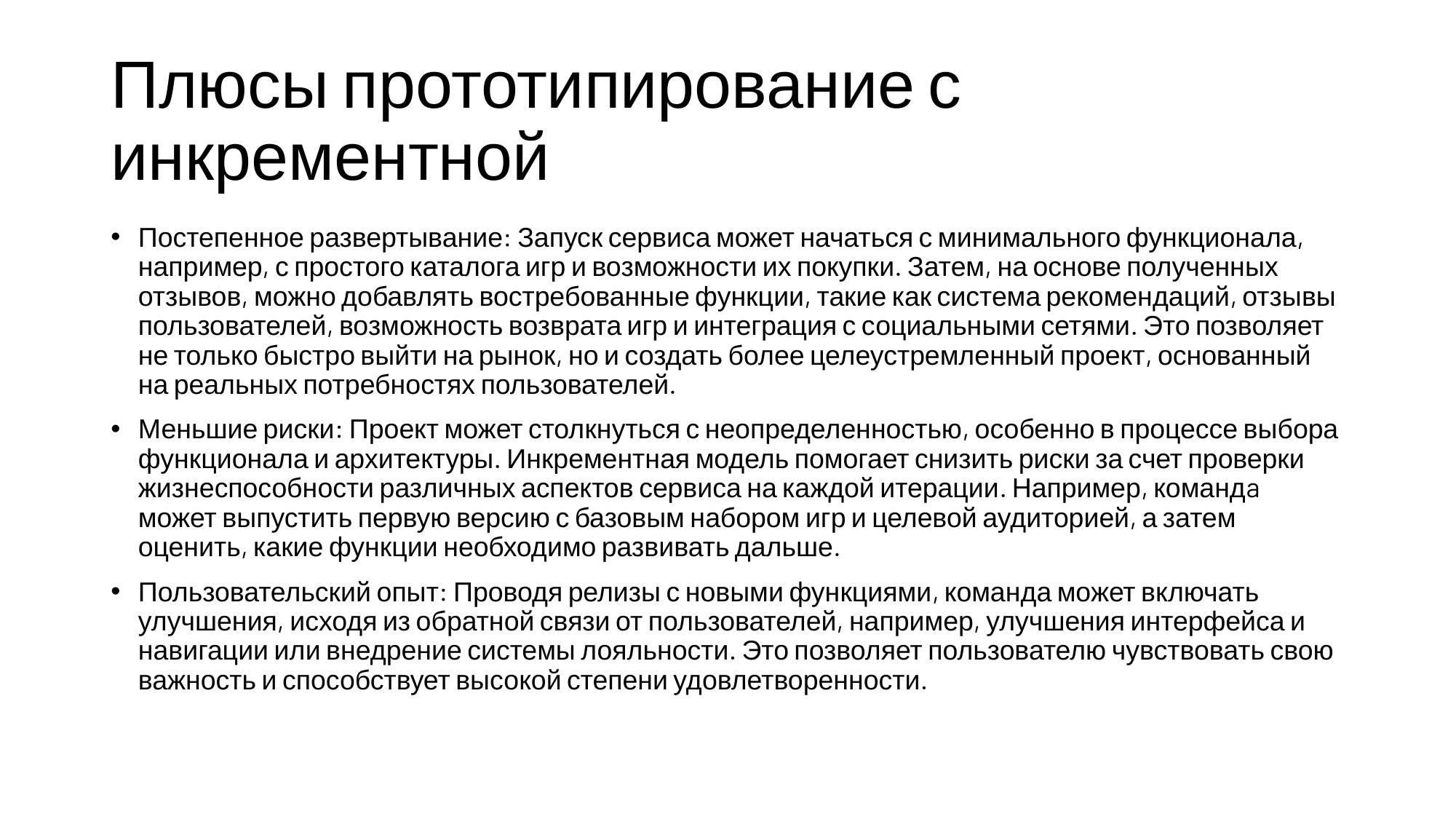

# Плюсы прототипирование с инкрементной
Постепенное развертывание: Запуск сервиса может начаться с минимального функционала, например, с простого каталога игр и возможности их покупки. Затем, на основе полученных отзывов, можно добавлять востребованные функции, такие как система рекомендаций, отзывы пользователей, возможность возврата игр и интеграция с социальными сетями. Это позволяет не только быстро выйти на рынок, но и создать более целеустремленный проект, основанный на реальных потребностях пользователей.
Меньшие риски: Проект может столкнуться с неопределенностью, особенно в процессе выбора функционала и архитектуры. Инкрементная модель помогает снизить риски за счет проверки жизнеспособности различных аспектов сервиса на каждой итерации. Например, командa может выпустить первую версию с базовым набором игр и целевой аудиторией, а затем оценить, какие функции необходимо развивать дальше.
Пользовательский опыт: Проводя релизы с новыми функциями, команда может включать улучшения, исходя из обратной связи от пользователей, например, улучшения интерфейса и навигации или внедрение системы лояльности. Это позволяет пользователю чувствовать свою важность и способствует высокой степени удовлетворенности.